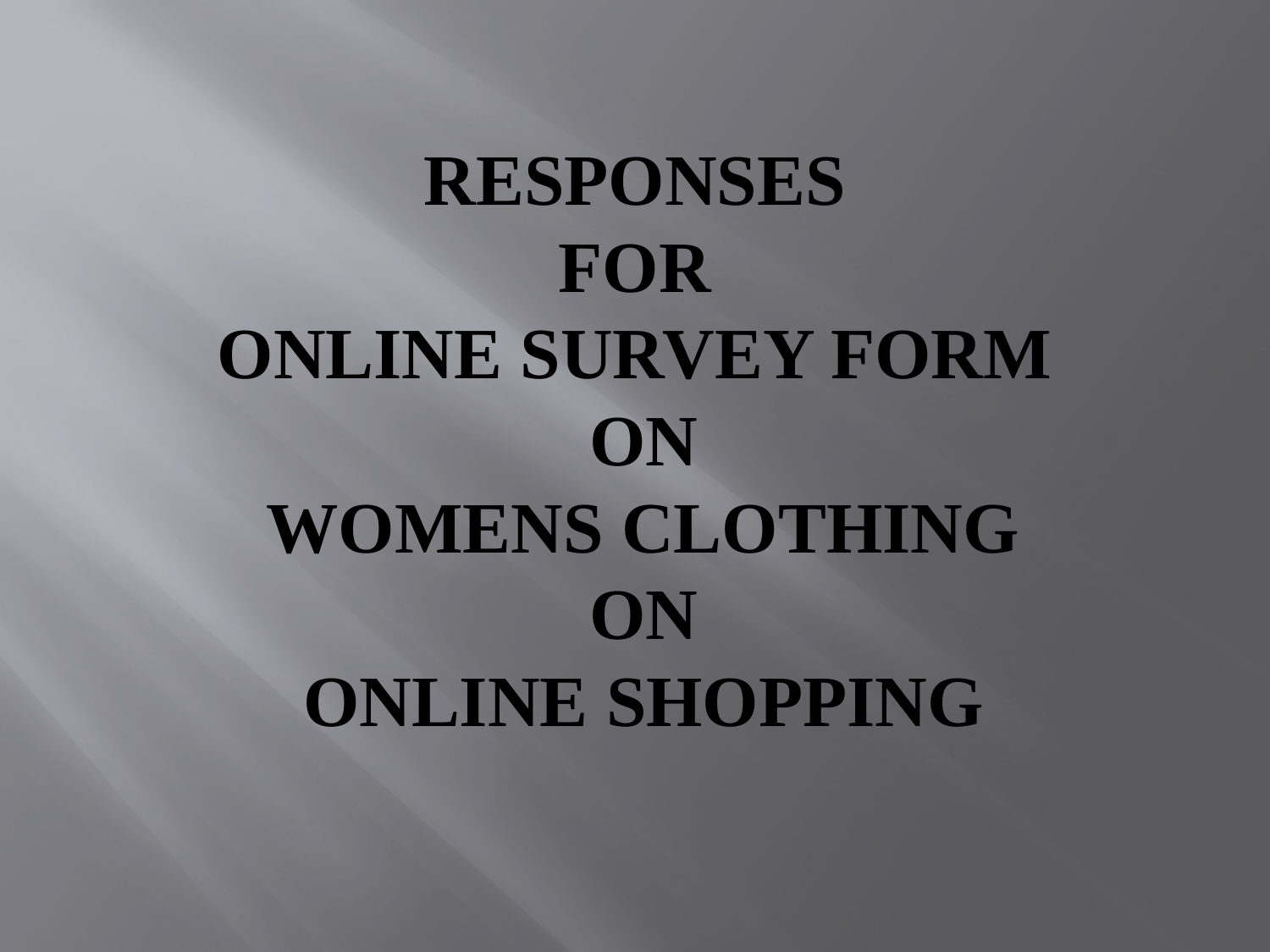

# RESPONSES FOR ONLINE SURVEY FORM ON WOMENS CLOTHING ON ONLINE SHOPPING